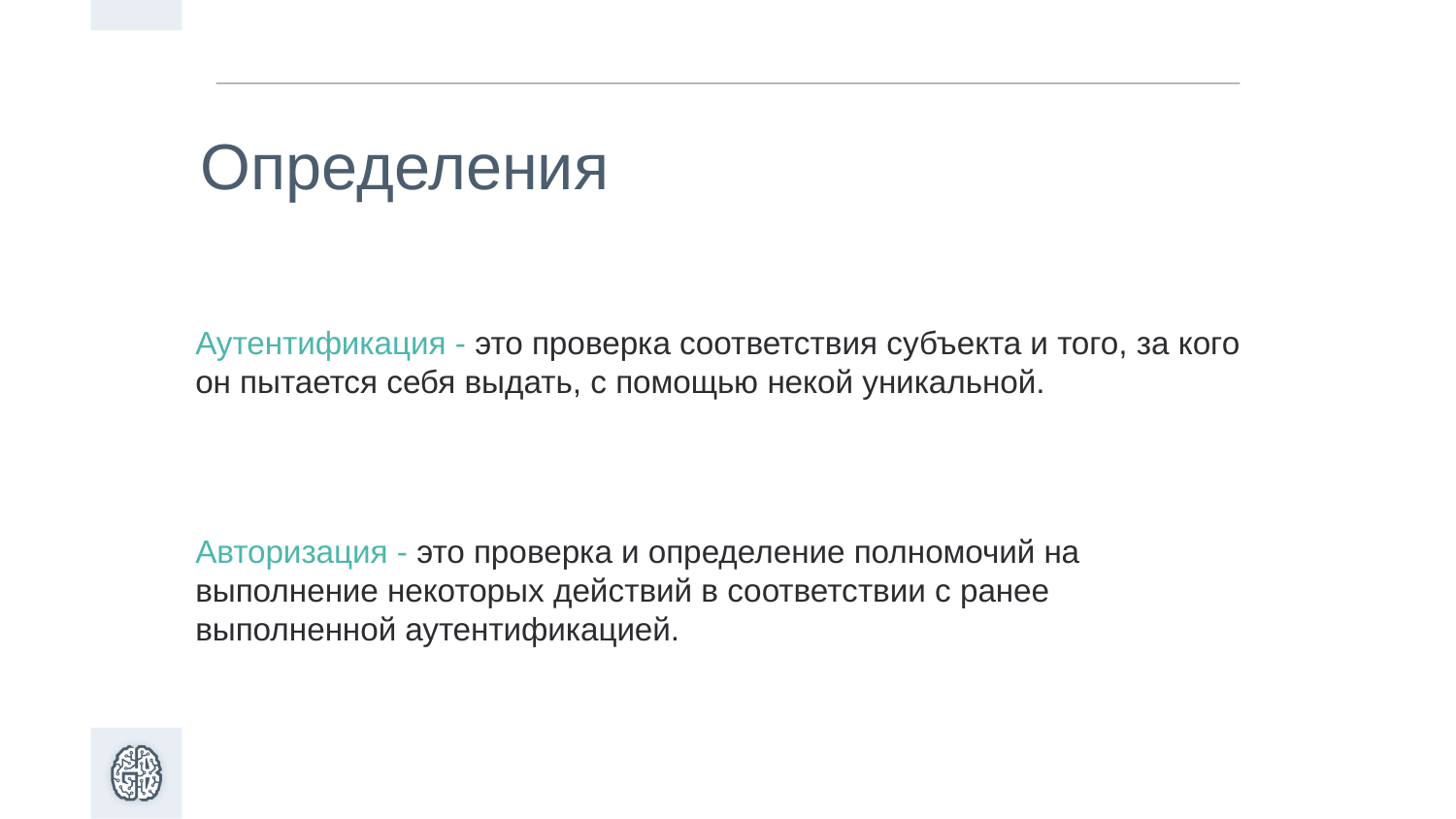

# Определения
Аутентификация - это проверка соответствия субъекта и того, за кого он пытается себя выдать, с помощью некой уникальной.
Авторизация - это проверка и определение полномочий на выполнение некоторых действий в соответствии с ранее выполненной аутентификацией.